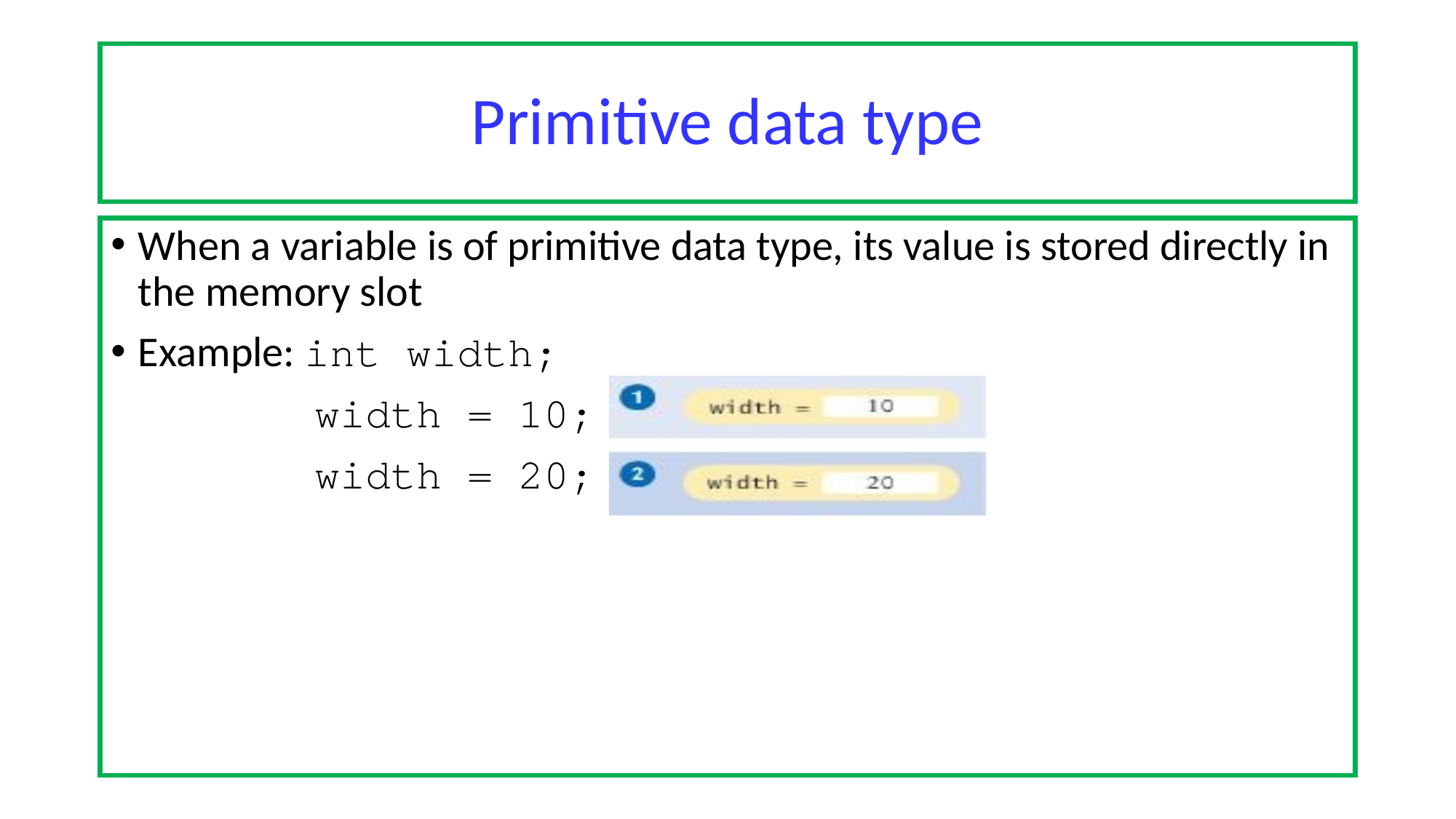

# Primitive data type
When a variable is of primitive data type, its value is stored directly in the memory slot
Example: int width;
        width = 10;
        width = 20;